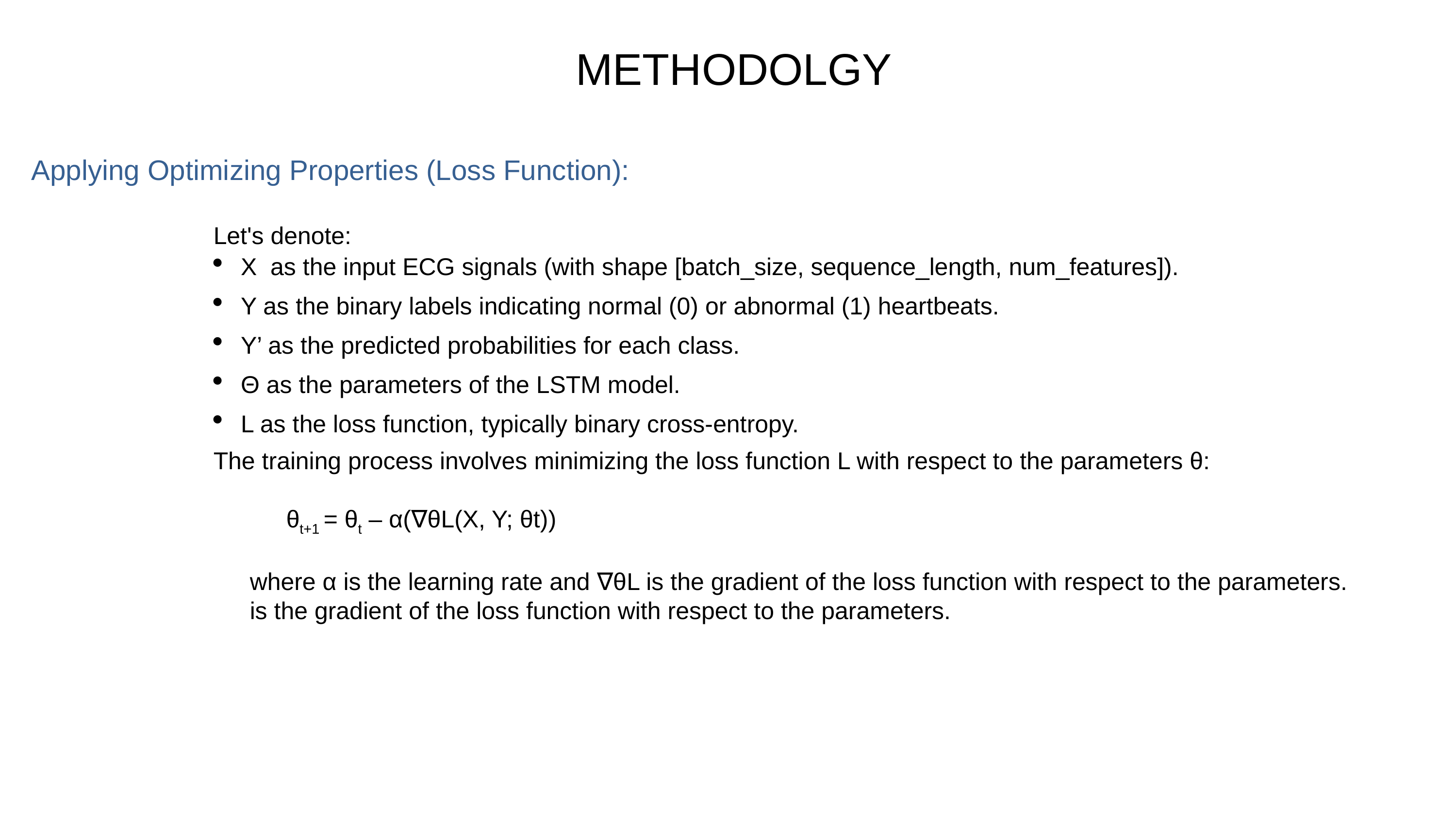

# METHODOLGY
Applying Optimizing Properties (Loss Function):

Let's denote:
X  as the input ECG signals (with shape [batch_size, sequence_length, num_features]).
Y as the binary labels indicating normal (0) or abnormal (1) heartbeats.
Y’ as the predicted probabilities for each class.
Θ as the parameters of the LSTM model.
L as the loss function, typically binary cross-entropy.
The training process involves minimizing the loss function L with respect to the parameters θ:
θt+1 = θt – α(∇θ​L(X, Y; θt​))

where α is the learning rate and ∇θ​L is the gradient of the loss function with respect to the parameters.
is the gradient of the loss function with respect to the parameters.